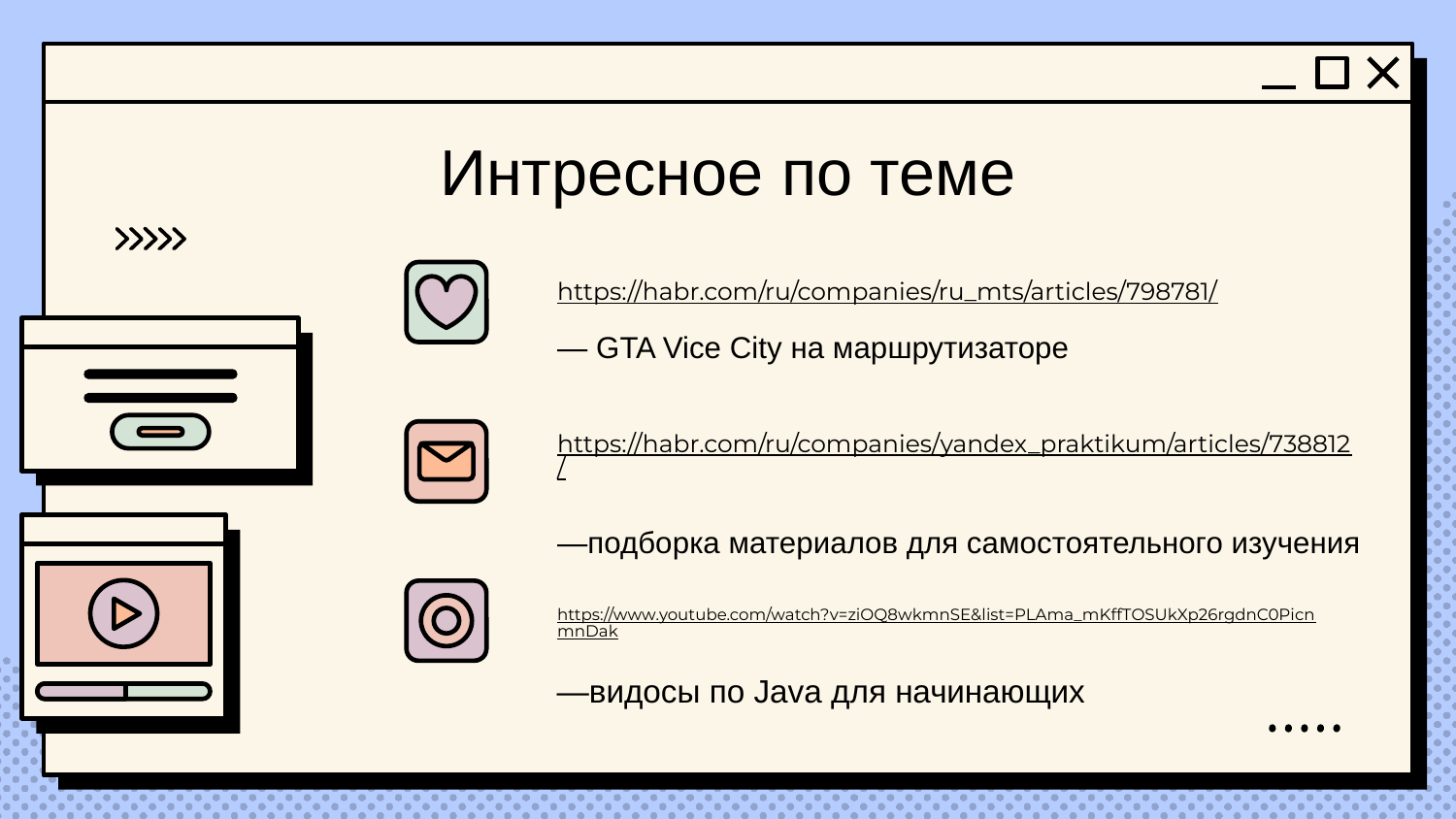

# Интресное по теме

https://habr.com/ru/companies/ru_mts/articles/798781/

— GTA Vice City на маршрутизаторе

https://habr.com/ru/companies/yandex_praktikum/articles/738812/

—подборка материалов для самостоятельного изучения

https://www.youtube.com/watch?v=ziOQ8wkmnSE&list=PLAma_mKffTOSUkXp26rgdnC0PicnmnDak
—видосы по Java для начинающих